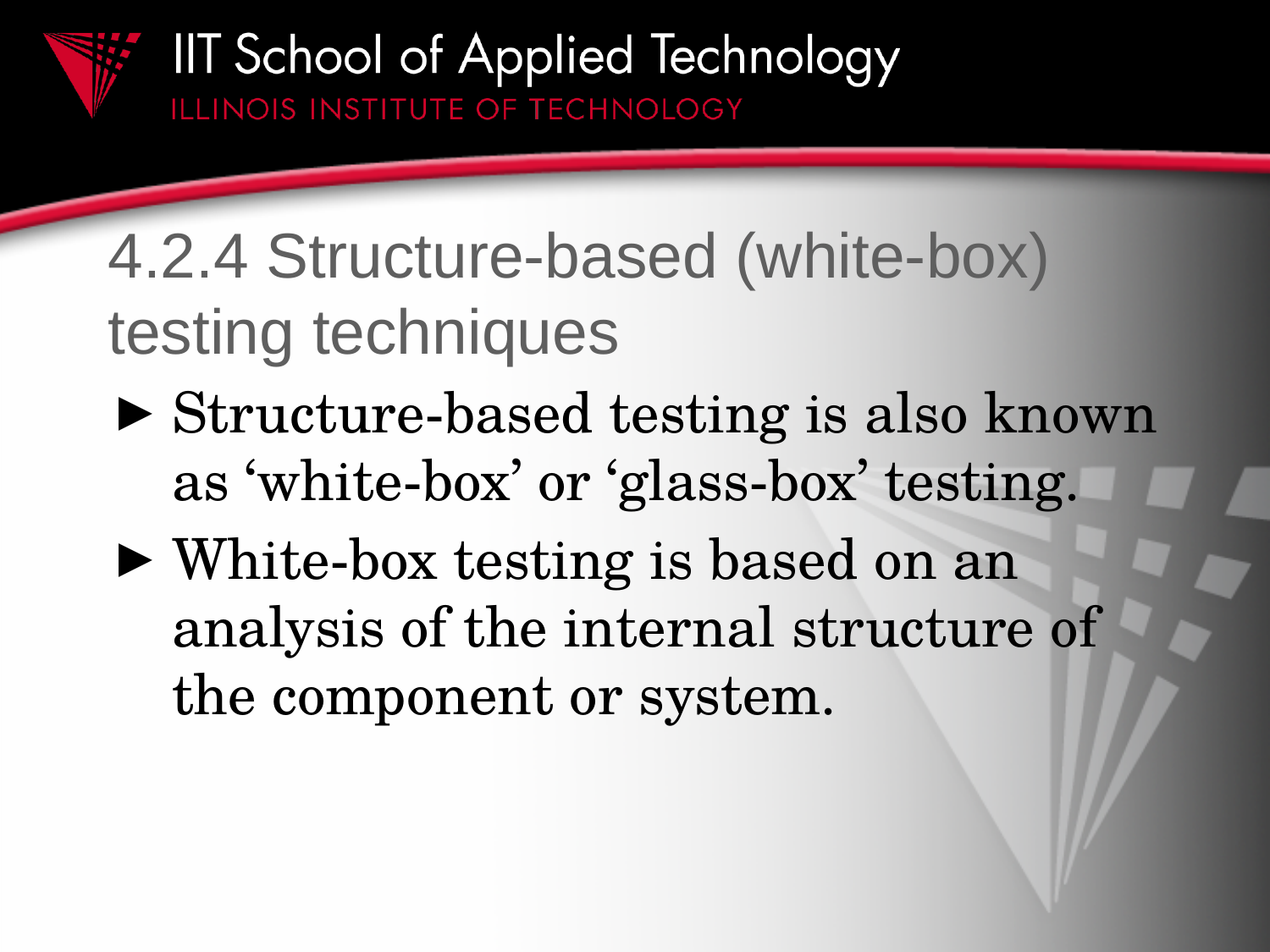

# 4.2.4 Structure-based (white-box) testing techniques
Structure-based testing is also known as ‘white-box’ or ‘glass-box’ testing.
White-box testing is based on an analysis of the internal structure of the component or system.